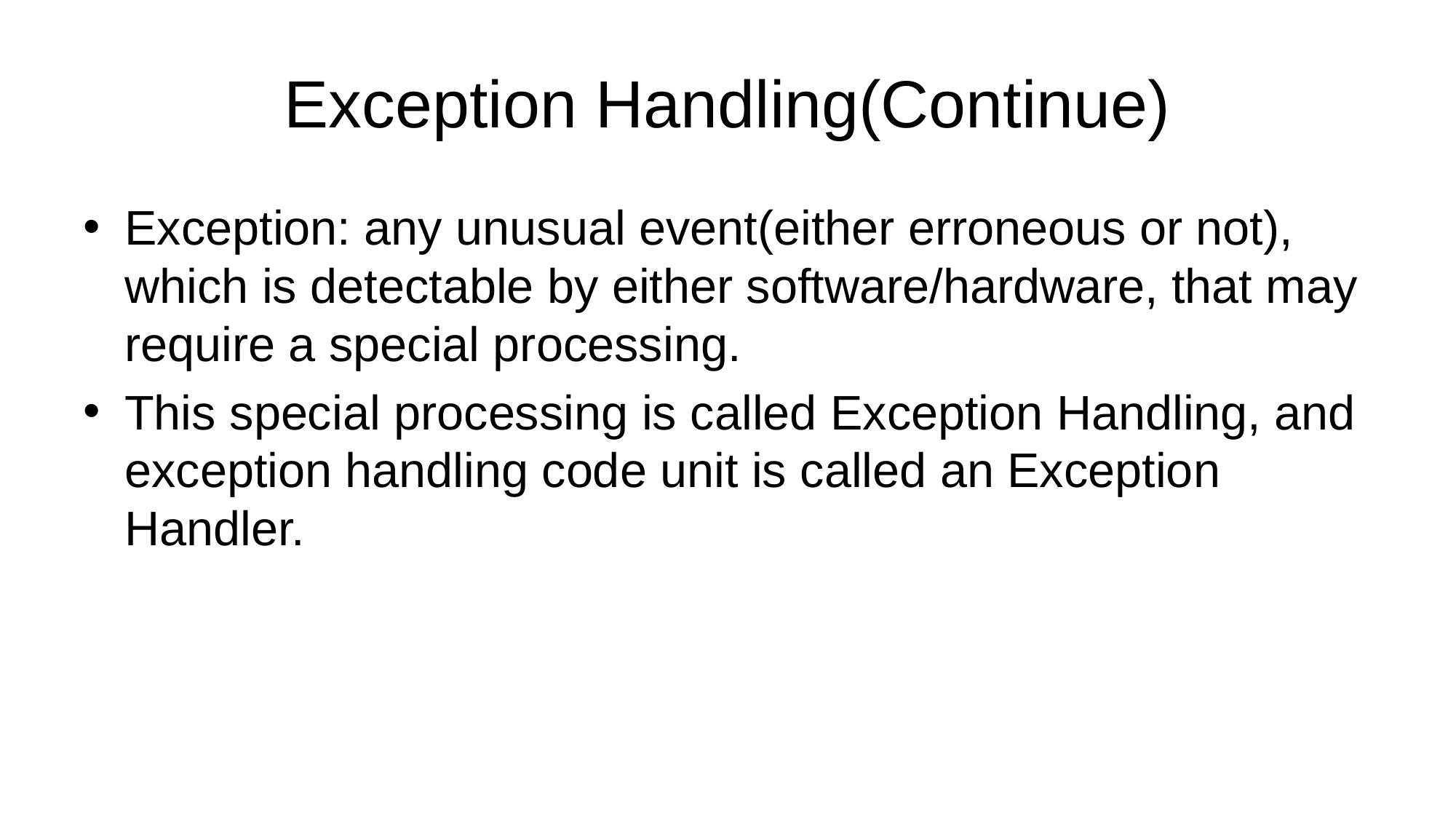

# Exception Handling(Continue)
Exception: any unusual event(either erroneous or not), which is detectable by either software/hardware, that may require a special processing.
This special processing is called Exception Handling, and exception handling code unit is called an Exception Handler.